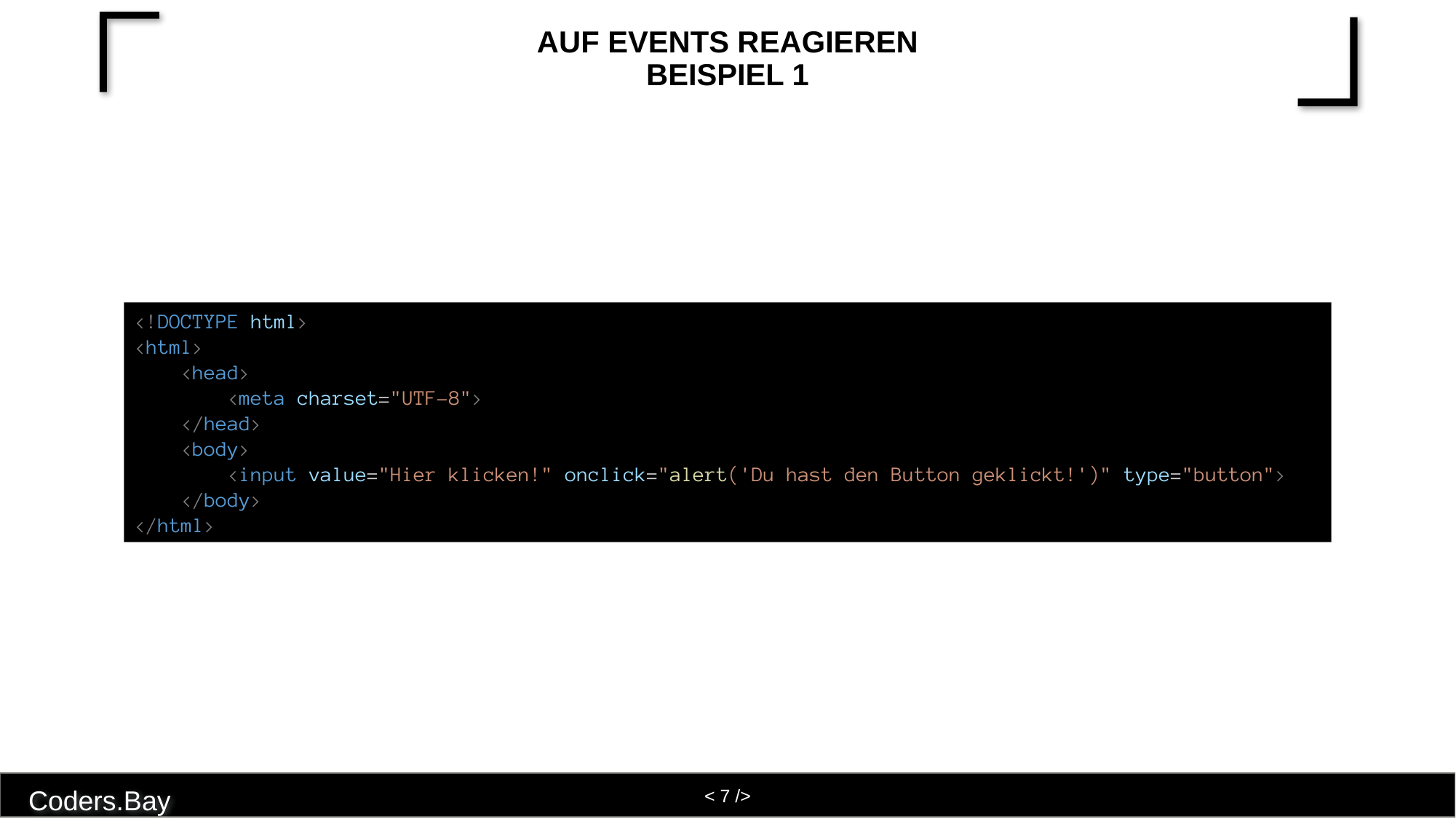

# Auf Events reagieren Beispiel 1
<!DOCTYPE html>
<html>
    <head>
        <meta charset="UTF-8">
    </head>
    <body>
        <input value="Hier klicken!" onclick="alert('Du hast den Button geklickt!')" type="button">
    </body>
</html>